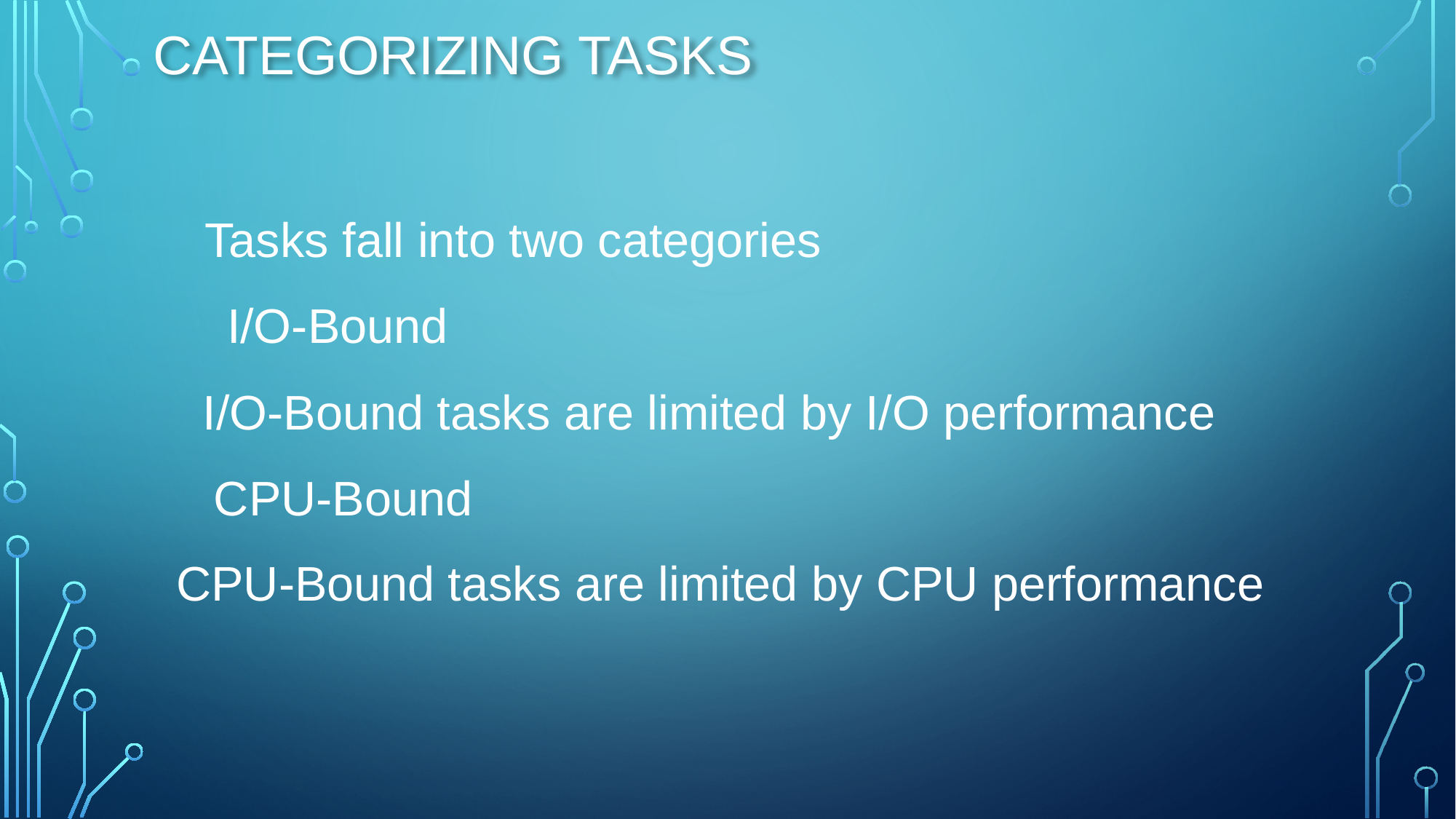

# Categorizing Tasks
Tasks fall into two categories
I/O-Bound
I/O-Bound tasks are limited by I/O performance
CPU-Bound
CPU-Bound tasks are limited by CPU performance